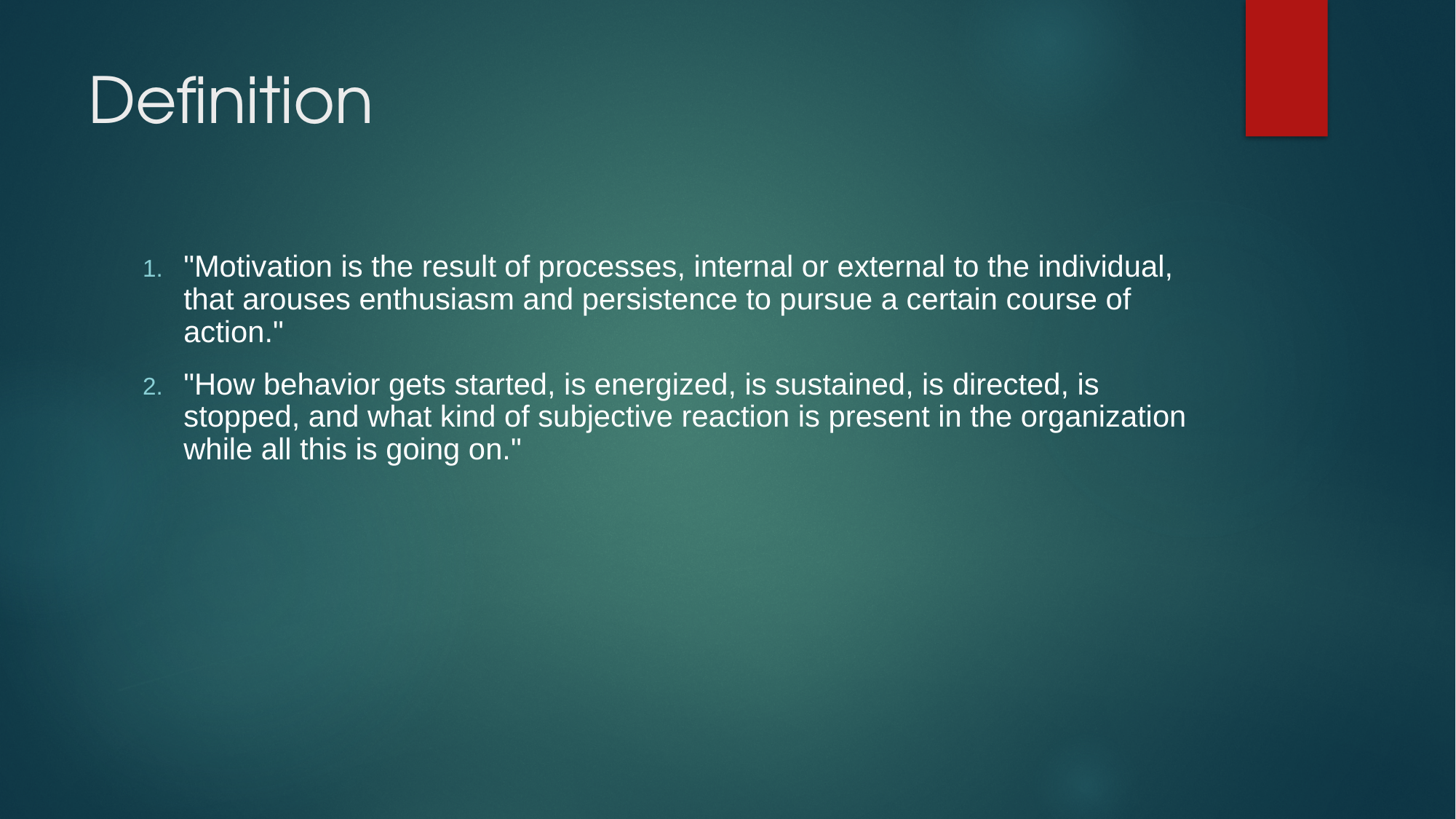

# Definition
"Motivation is the result of processes, internal or external to the individual, that arouses enthusiasm and persistence to pursue a certain course of action."
"How behavior gets started, is energized, is sustained, is directed, is stopped, and what kind of subjective reaction is present in the organization while all this is going on."